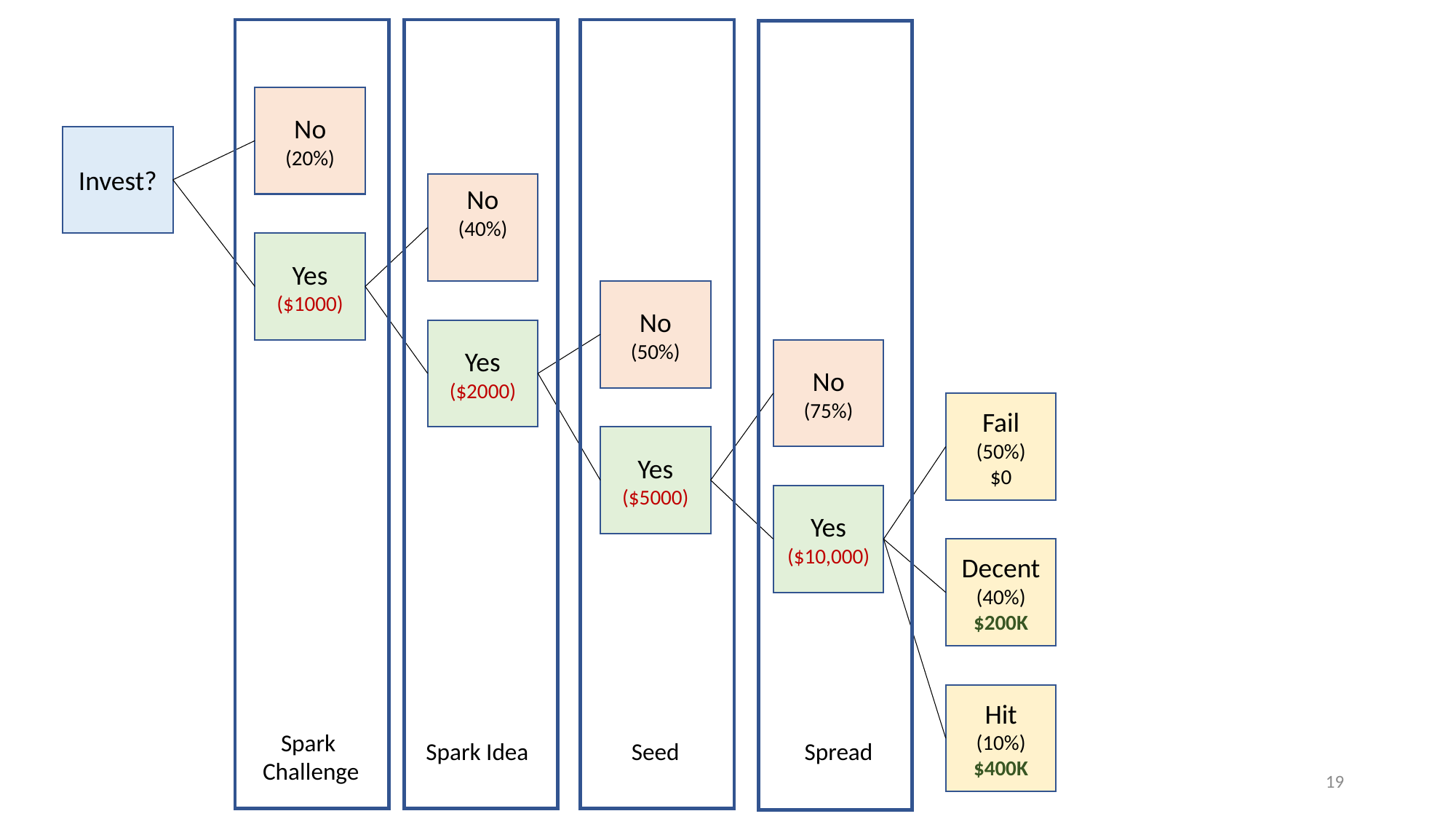

# Breakdown of iNet investments

No
(20%)
Invest?
No
(40%)

Yes
($1000)
No
(50%)
Yes
($2000)
No
(75%)
Fail
(50%)
$0
Yes
($5000)
Yes
($10,000)
Decent
(40%)
$200K
Hit
(10%)
$400K
Spark
Challenge
Seed
Spread
Spark Idea
19